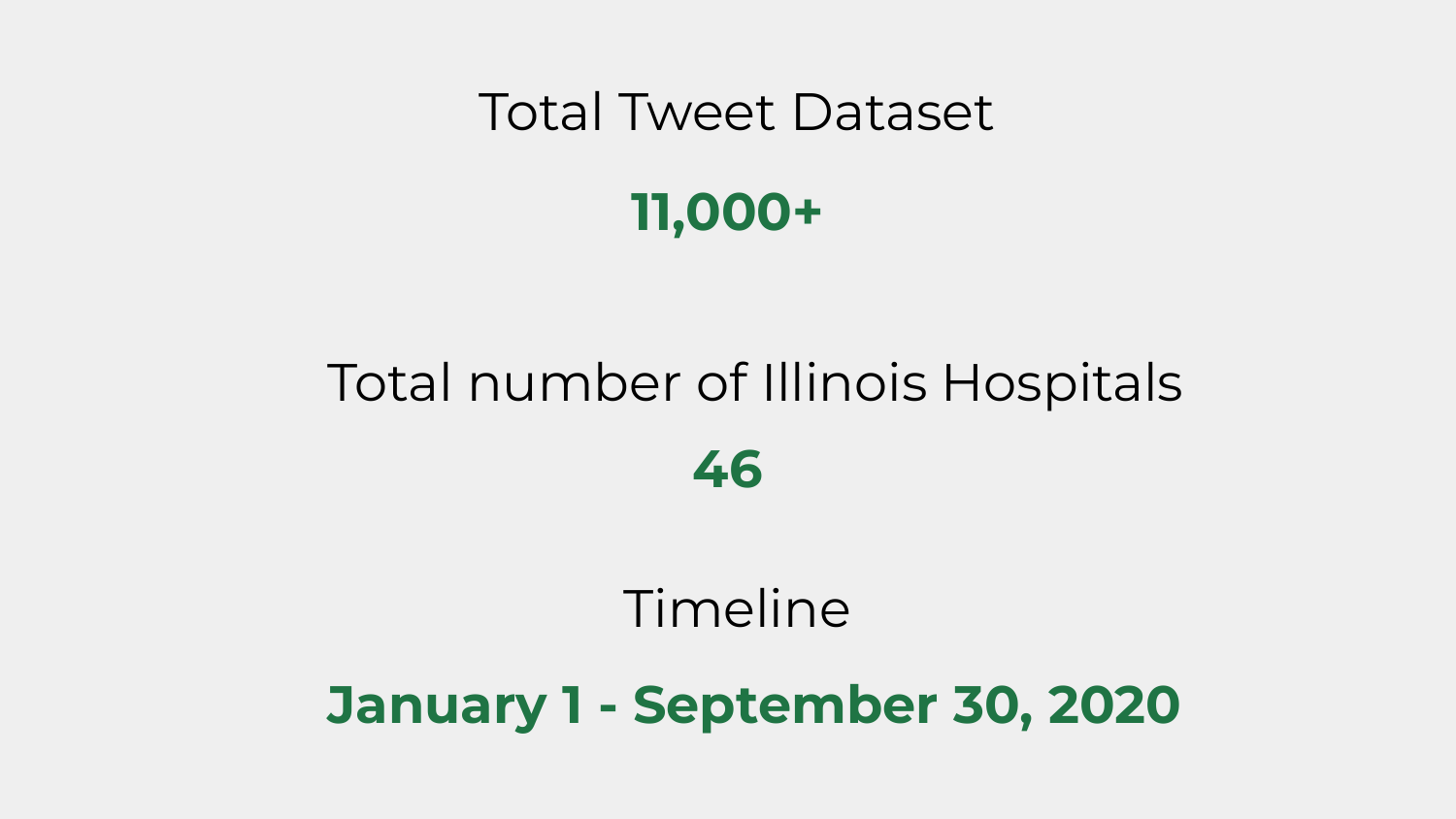

# Total Tweet Dataset
11,000+
Total number of Illinois Hospitals
46
 Timeline
January 1 - September 30, 2020